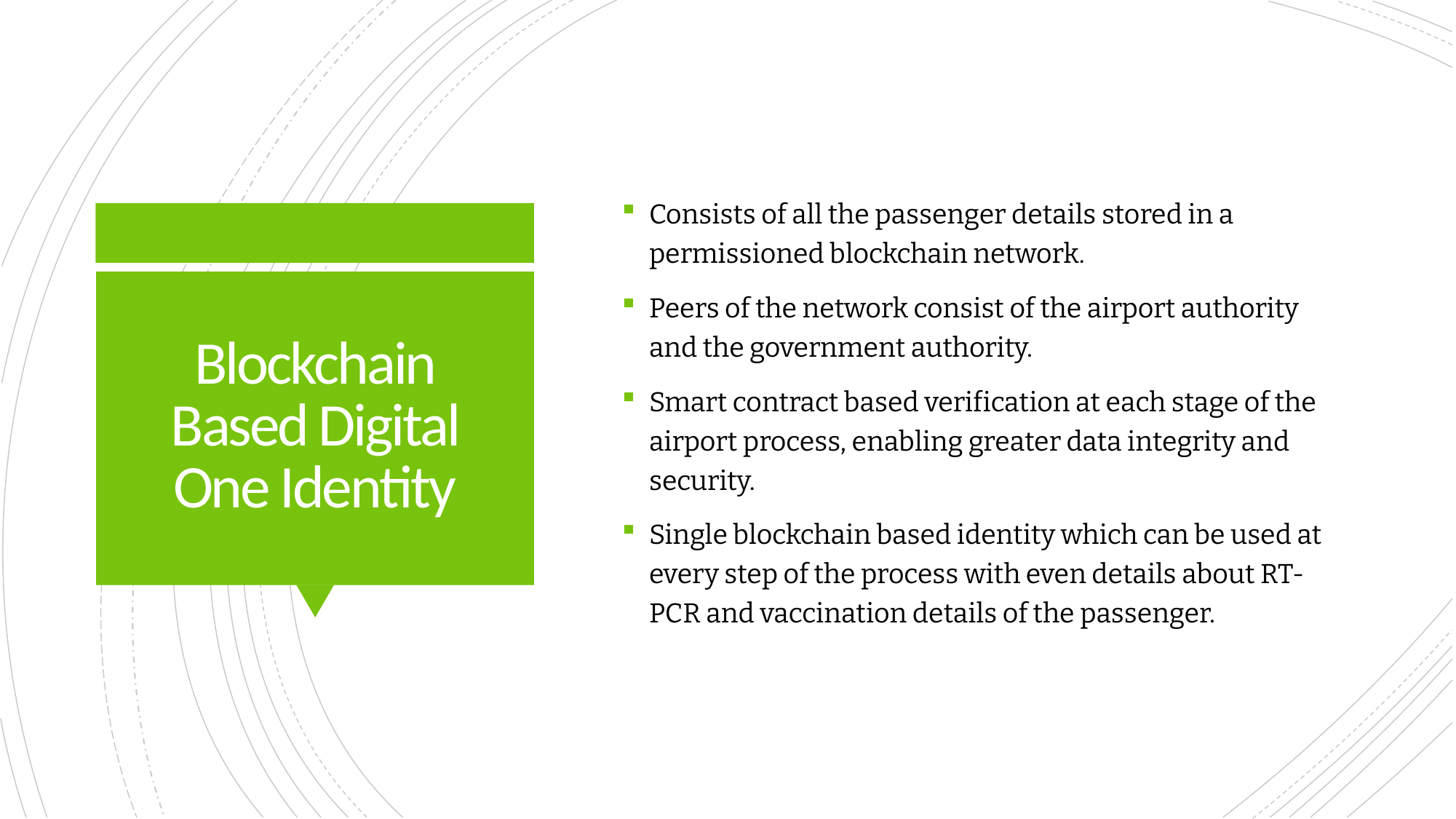

Consists of all the passenger details stored in a permissioned blockchain network.
Peers of the network consist of the airport authority and the government authority.
Smart contract based verification at each stage of the airport process, enabling greater data integrity and security.
Single blockchain based identity which can be used at every step of the process with even details about RT-PCR and vaccination details of the passenger.
# Blockchain Based Digital One Identity